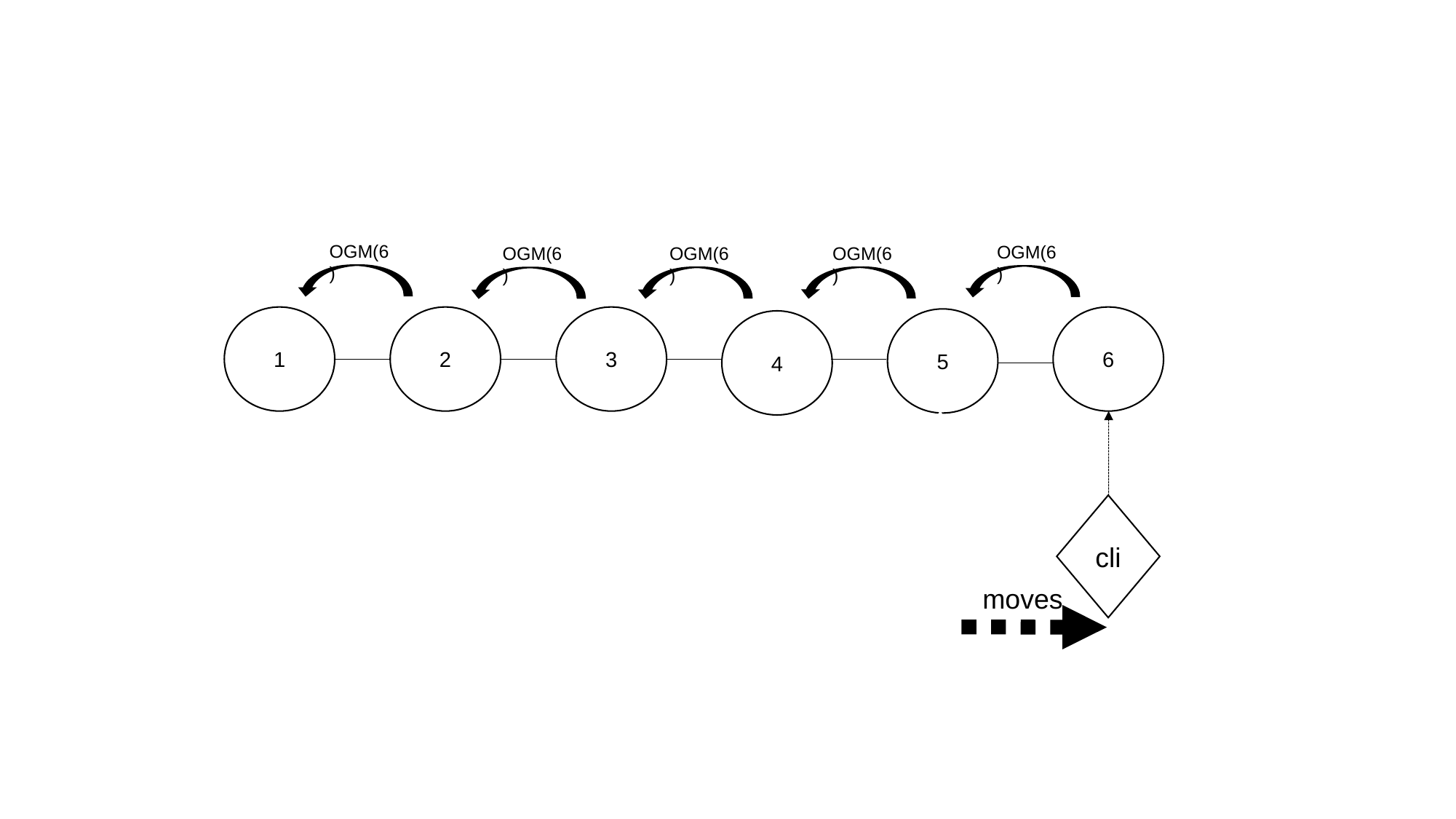

OGM(6)

OGM(6)

OGM(6)

OGM(6)

OGM(6)

1
2
3
6
5
4
cli
cli
moves